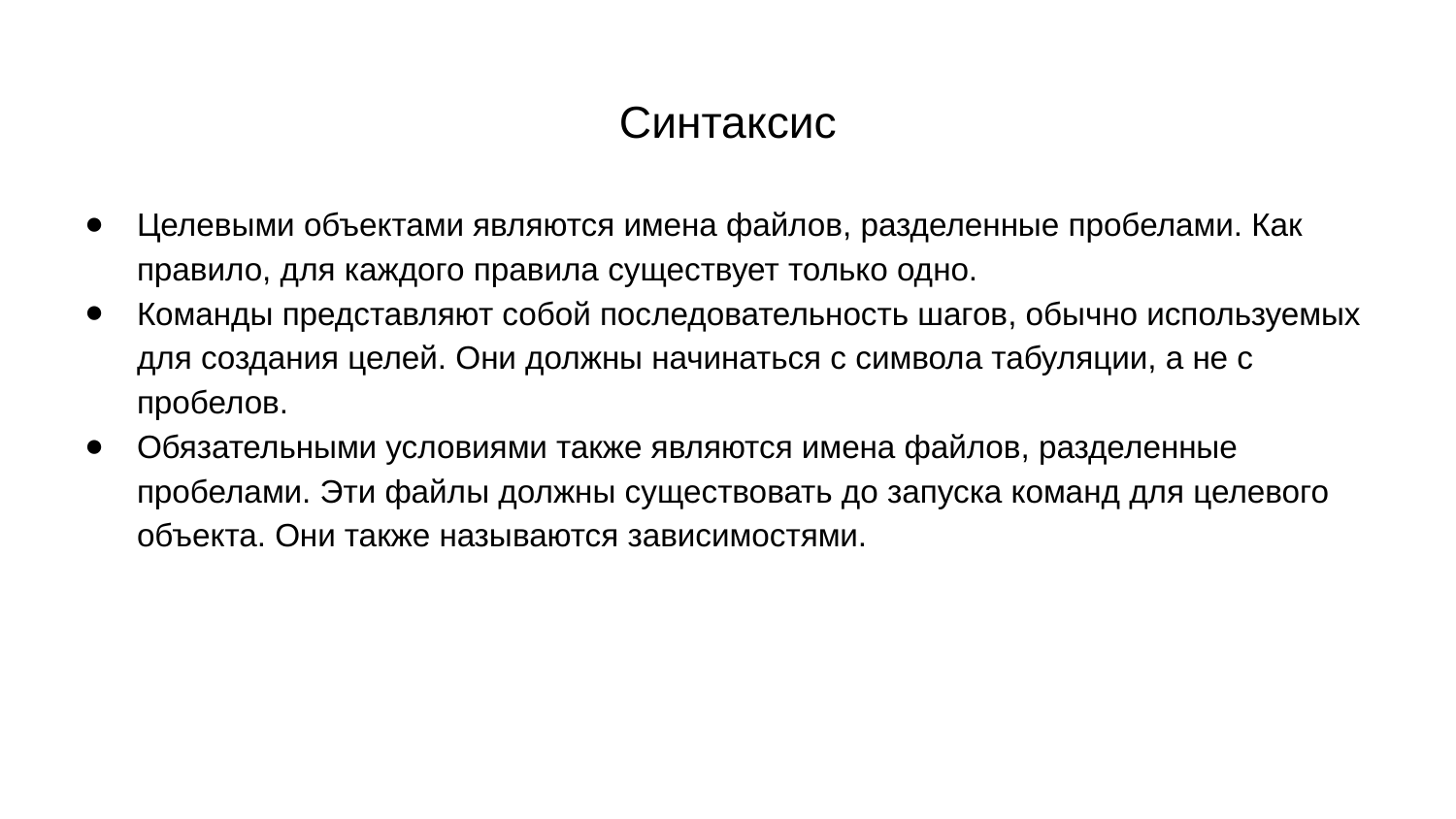

# Синтаксис
Целевыми объектами являются имена файлов, разделенные пробелами. Как правило, для каждого правила существует только одно.
Команды представляют собой последовательность шагов, обычно используемых для создания целей. Они должны начинаться с символа табуляции, а не с пробелов.
Обязательными условиями также являются имена файлов, разделенные пробелами. Эти файлы должны существовать до запуска команд для целевого объекта. Они также называются зависимостями.